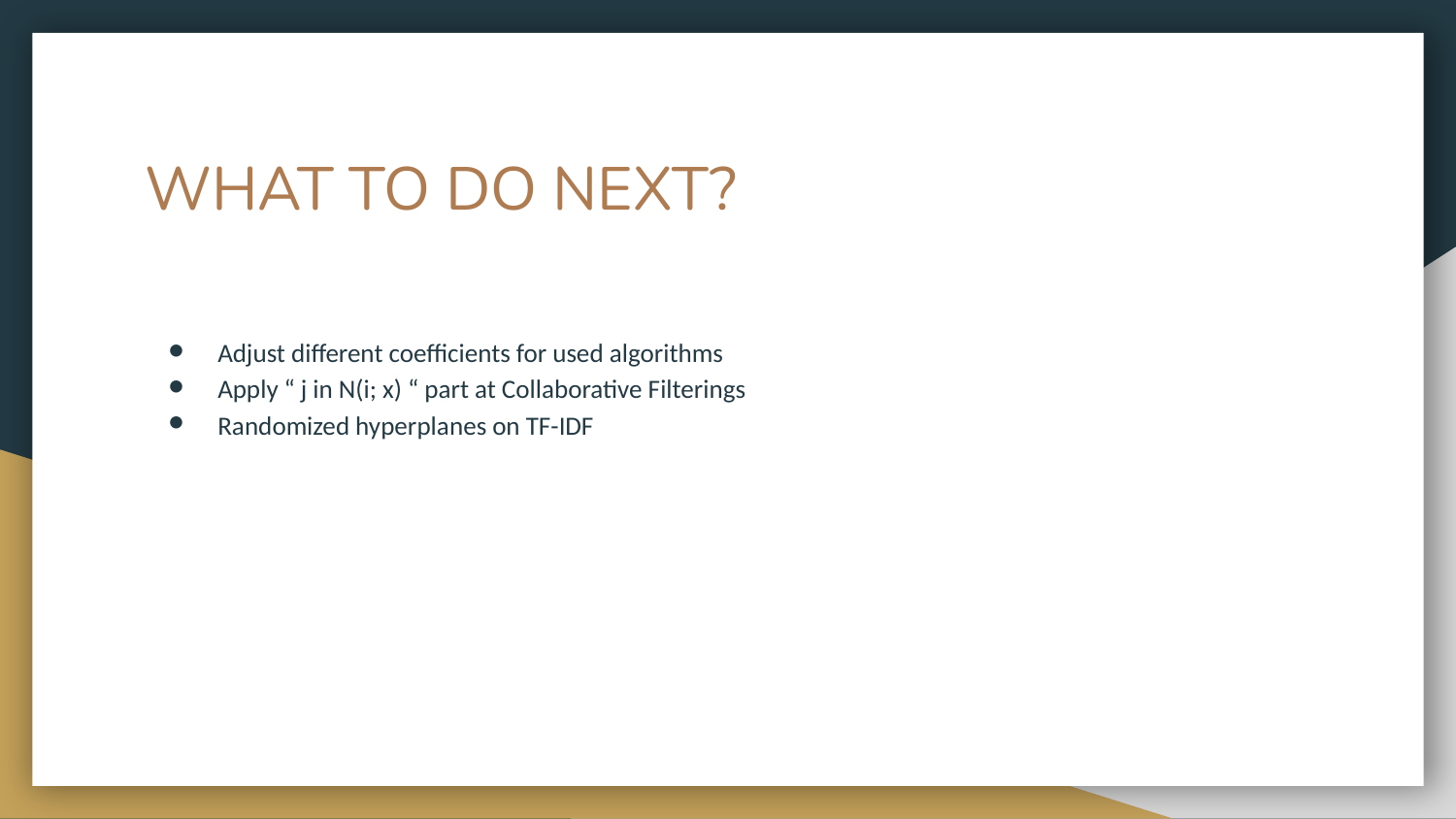

# WHAT TO DO NEXT?
Adjust different coefficients for used algorithms
Apply “ j in N(i; x) “ part at Collaborative Filterings
Randomized hyperplanes on TF-IDF